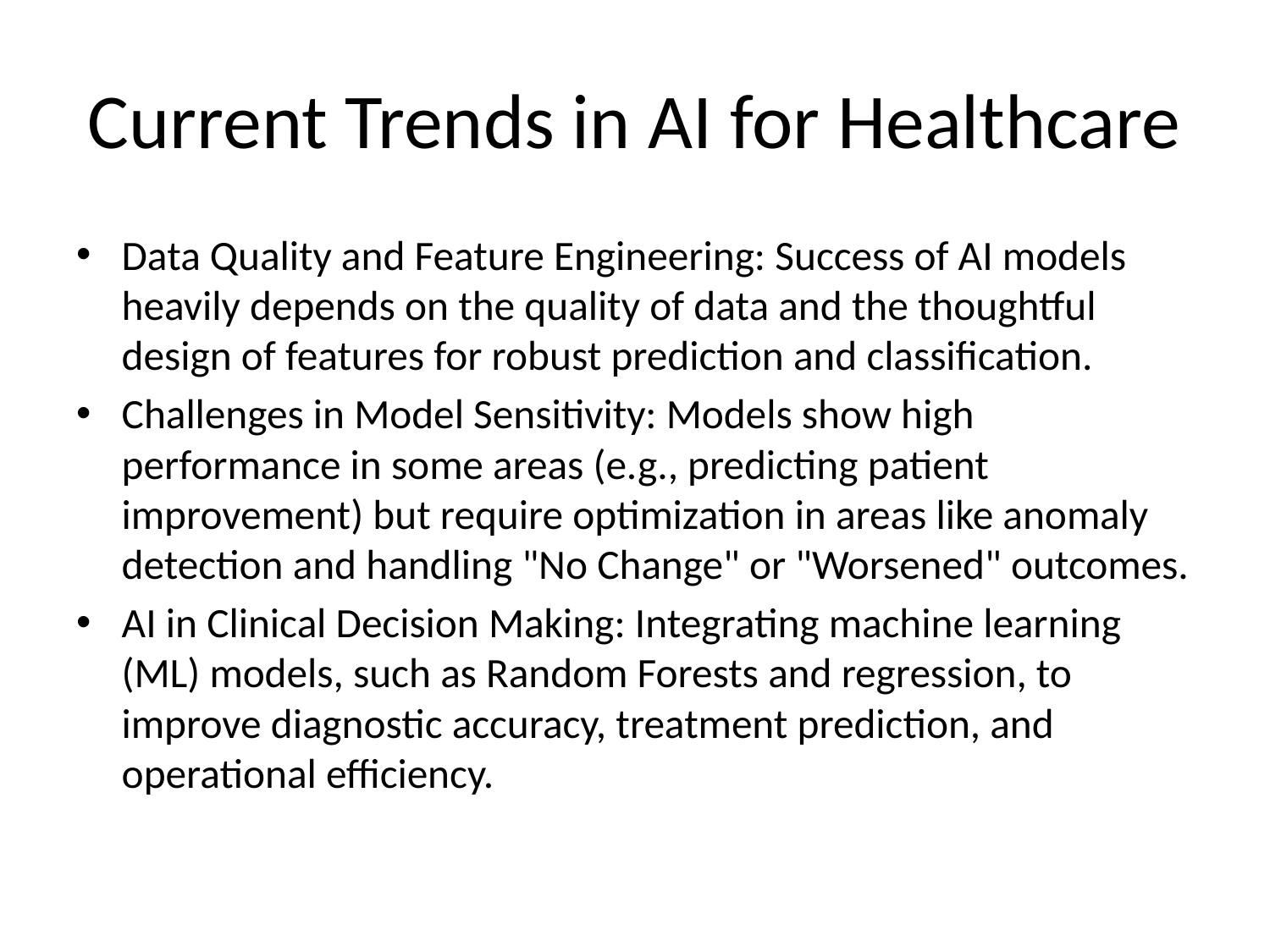

# Current Trends in AI for Healthcare
Data Quality and Feature Engineering: Success of AI models heavily depends on the quality of data and the thoughtful design of features for robust prediction and classification.
Challenges in Model Sensitivity: Models show high performance in some areas (e.g., predicting patient improvement) but require optimization in areas like anomaly detection and handling "No Change" or "Worsened" outcomes.
AI in Clinical Decision Making: Integrating machine learning (ML) models, such as Random Forests and regression, to improve diagnostic accuracy, treatment prediction, and operational efficiency.